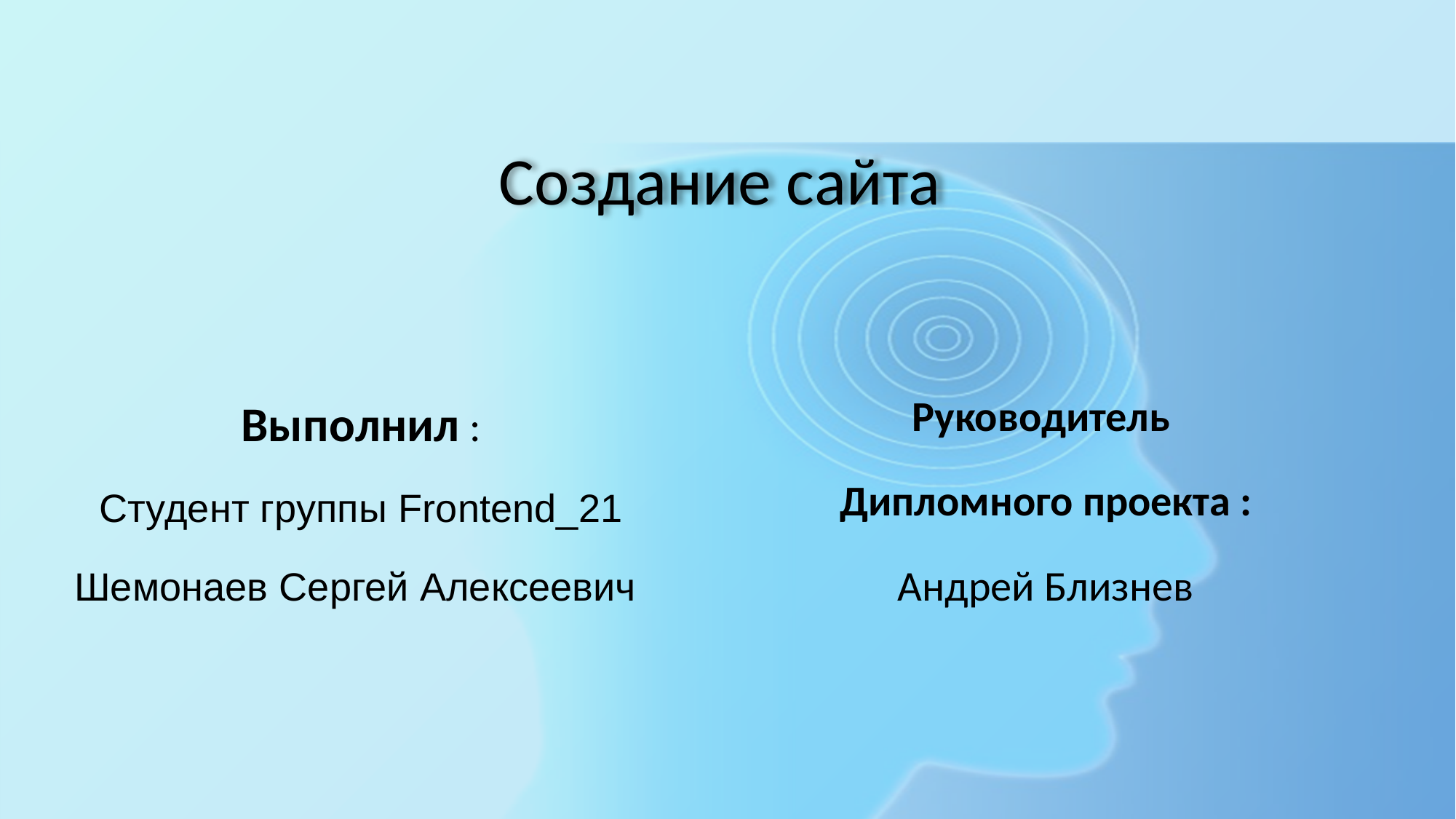

# Создание сайта
Руководитель
Дипломного проекта :
Андрей Близнев
Выполнил :
Студент группы Frontend_21
Шемонаев Сергей Алексеевич